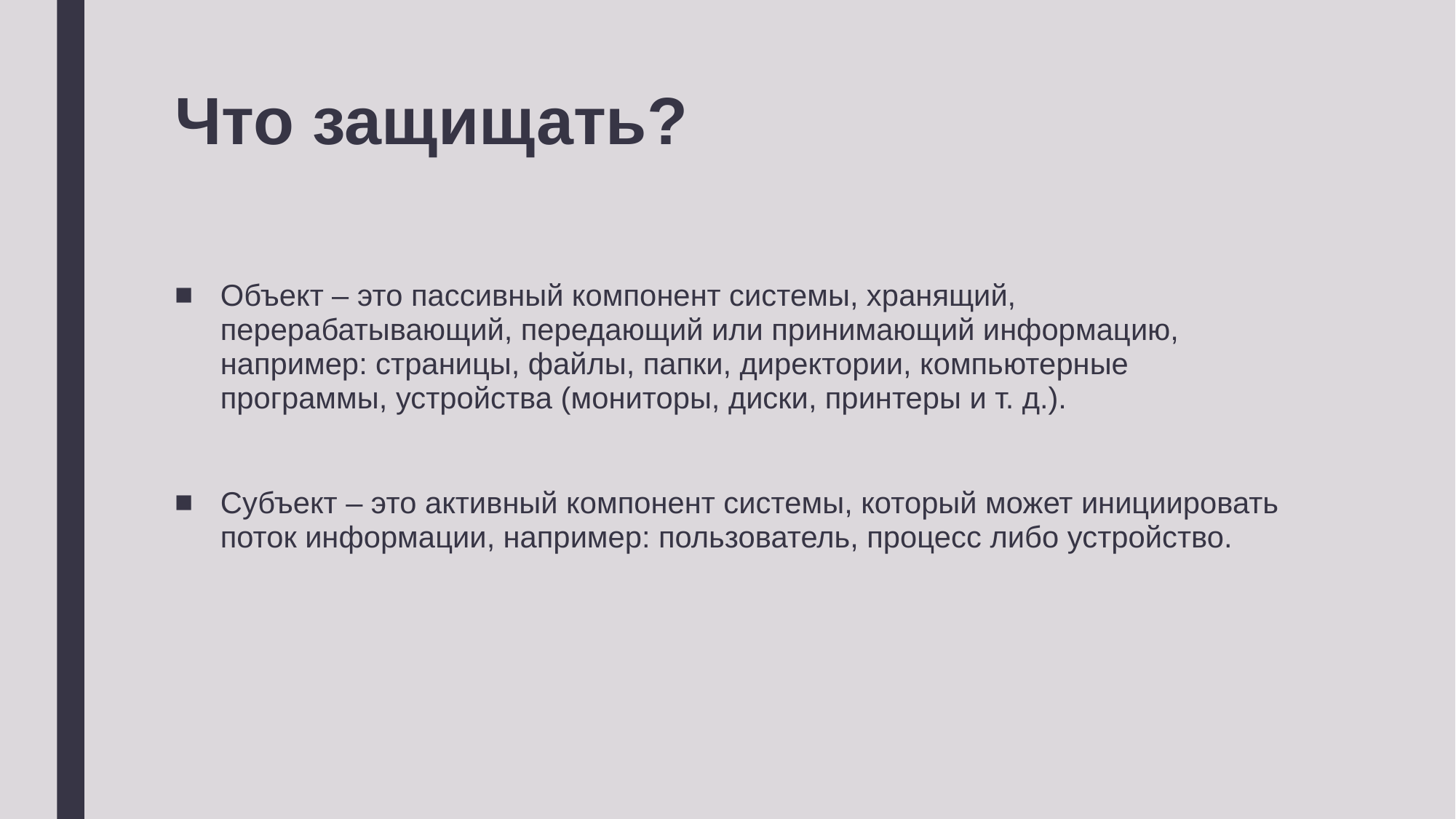

# Что защищать?
Объект – это пассивный компонент системы, хранящий, перерабатывающий, передающий или принимающий информацию, например: страницы, файлы, папки, директории, компьютерные программы, устройства (мониторы, диски, принтеры и т. д.).

Субъект – это активный компонент системы, который может инициировать поток информации, например: пользователь, процесс либо устройство.